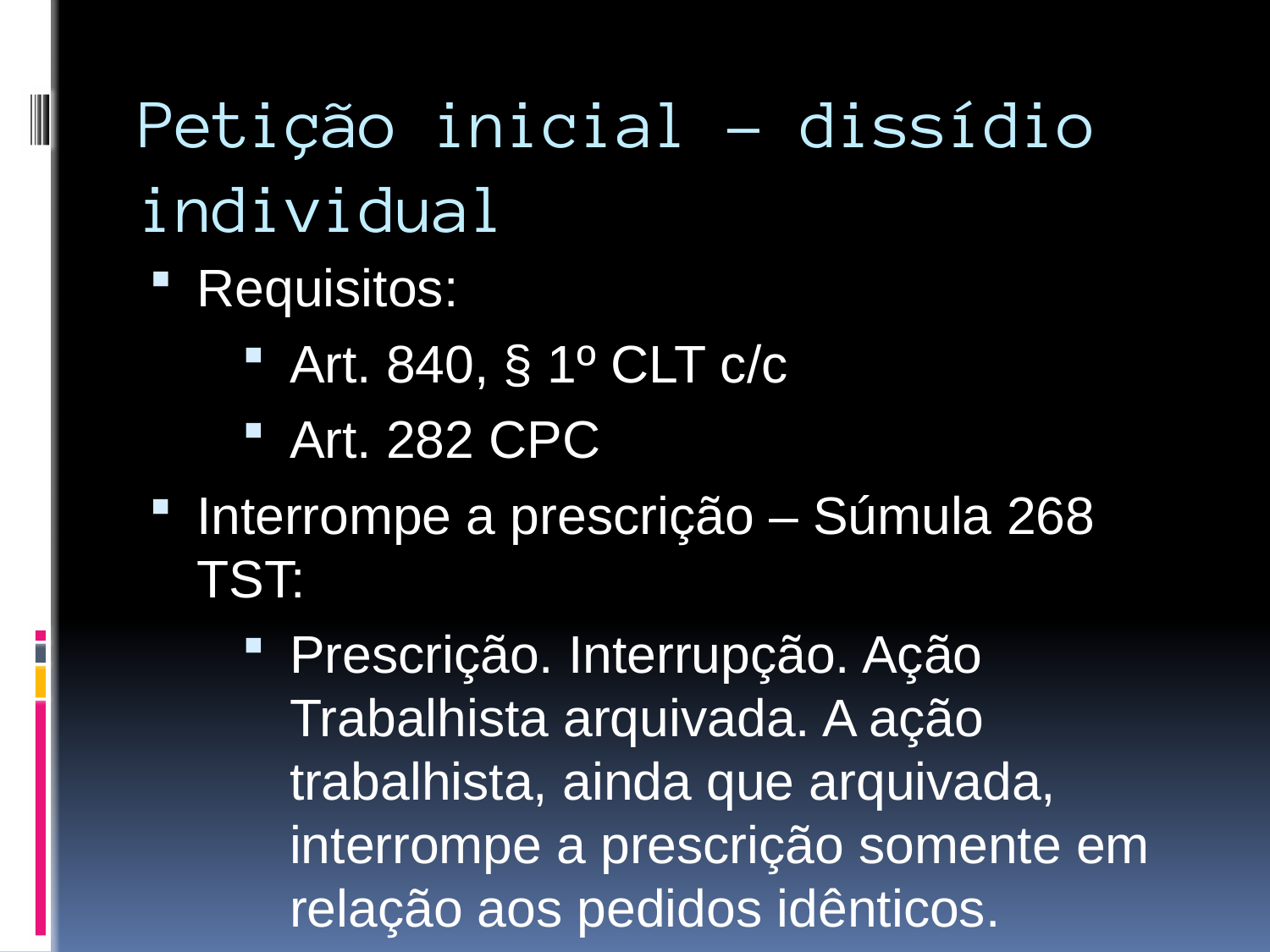

# Petição inicial - dissídio individual
Requisitos:
Art. 840, § 1º CLT c/c
Art. 282 CPC
Interrompe a prescrição – Súmula 268 TST:
Prescrição. Interrupção. Ação Trabalhista arquivada. A ação trabalhista, ainda que arquivada, interrompe a prescrição somente em relação aos pedidos idênticos.